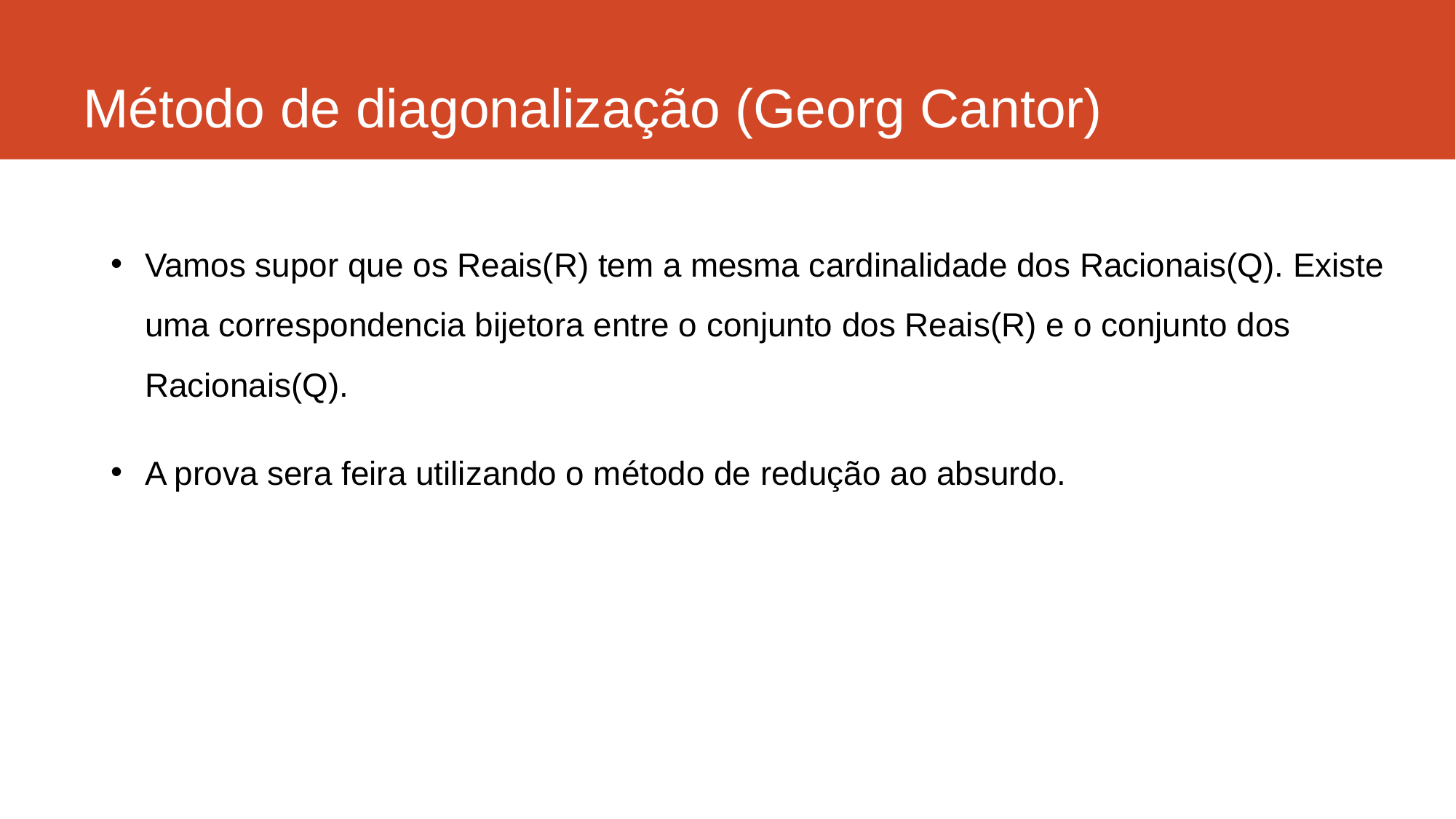

# Método de diagonalização (Georg Cantor)
Vamos supor que os Reais(R) tem a mesma cardinalidade dos Racionais(Q). Existe uma correspondencia bijetora entre o conjunto dos Reais(R) e o conjunto dos Racionais(Q).
A prova sera feira utilizando o método de redução ao absurdo.